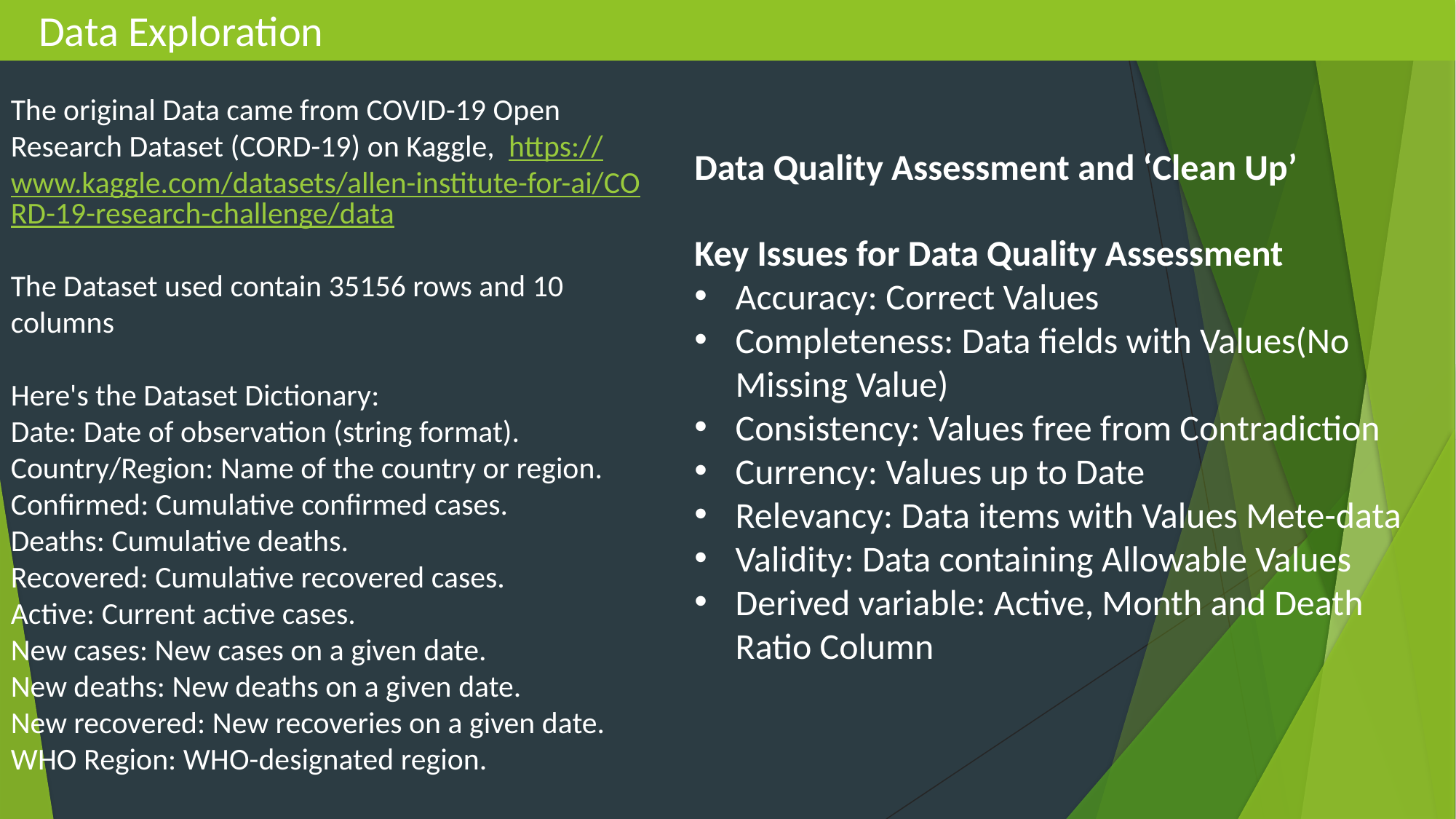

Data Exploration
The original Data came from COVID-19 Open Research Dataset (CORD-19) on Kaggle,  https://www.kaggle.com/datasets/allen-institute-for-ai/CORD-19-research-challenge/data

The Dataset used contain 35156 rows and 10 columns

Here's the Dataset Dictionary:
Date: Date of observation (string format).
Country/Region: Name of the country or region.
Confirmed: Cumulative confirmed cases.
Deaths: Cumulative deaths.
Recovered: Cumulative recovered cases.
Active: Current active cases.
New cases: New cases on a given date.
New deaths: New deaths on a given date.
New recovered: New recoveries on a given date.
WHO Region: WHO-designated region.
Data Quality Assessment and ‘Clean Up’
Key Issues for Data Quality Assessment
Accuracy: Correct Values
Completeness: Data fields with Values(No Missing Value)
Consistency: Values free from Contradiction
Currency: Values up to Date
Relevancy: Data items with Values Mete-data
Validity: Data containing Allowable Values
Derived variable: Active, Month and Death Ratio Column